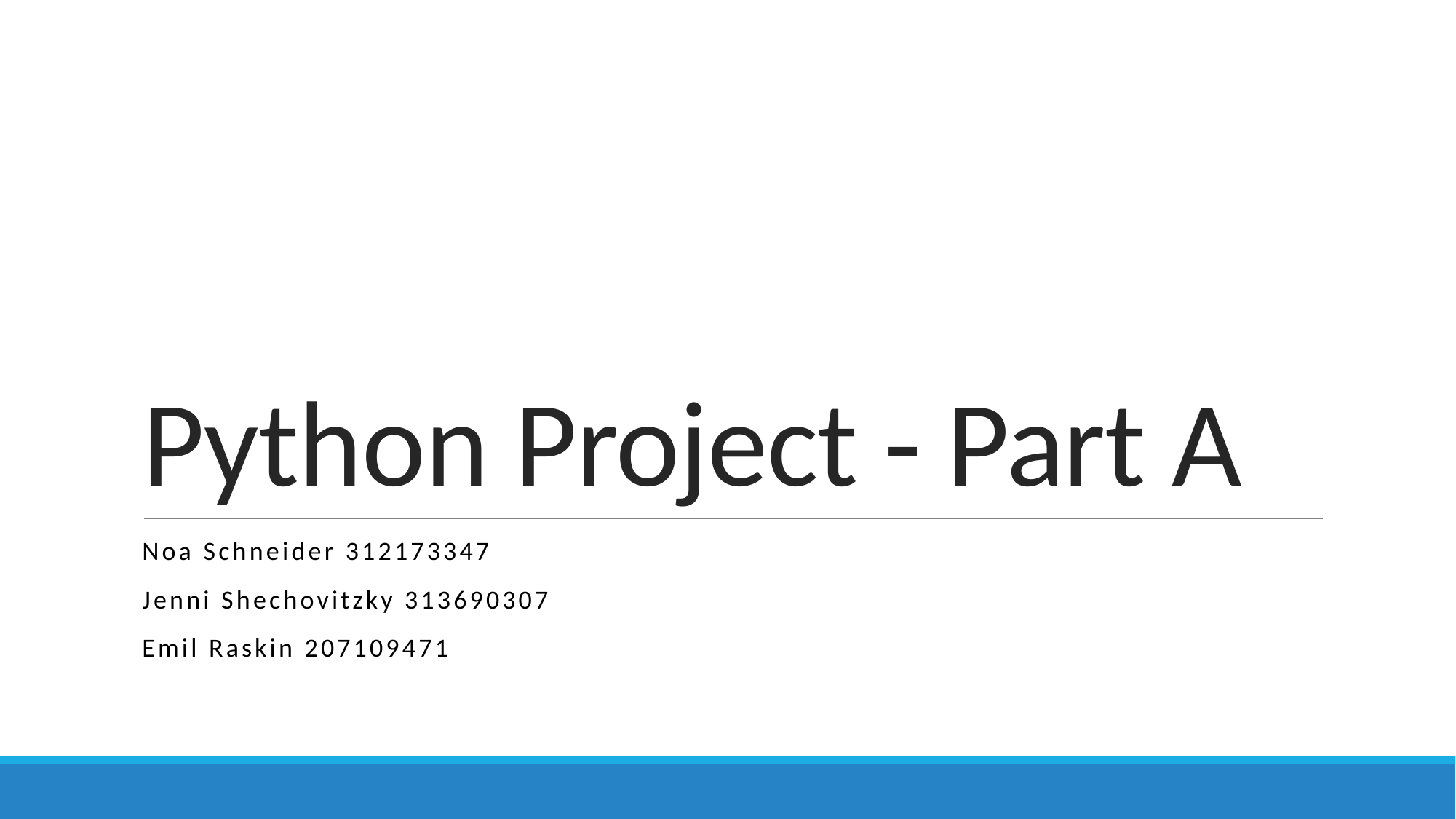

# Python Project - Part A
Noa Schneider 312173347
Jenni Shechovitzky 313690307
Emil Raskin 207109471